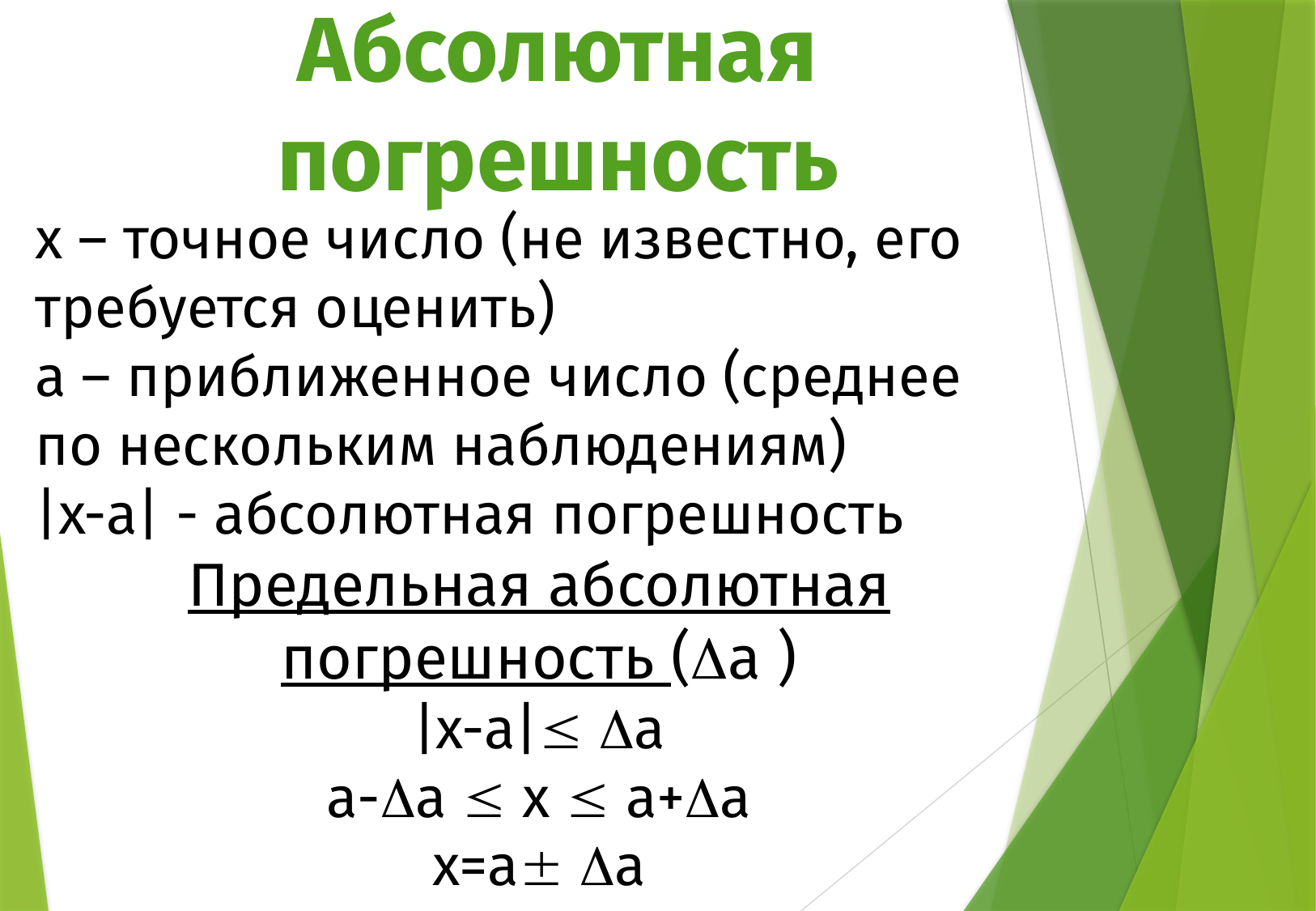

Абсолютная
погрешность
x – точное число (не известно, его требуется оценить)
а – приближенное число (среднее по нескольким наблюдениям)
|x-a| - абсолютная погрешность
Предельная абсолютная погрешность (Δa )
|x-a|≤ Δa
a-Δa ≤ x ≤ a+Δa
x=a± Δa